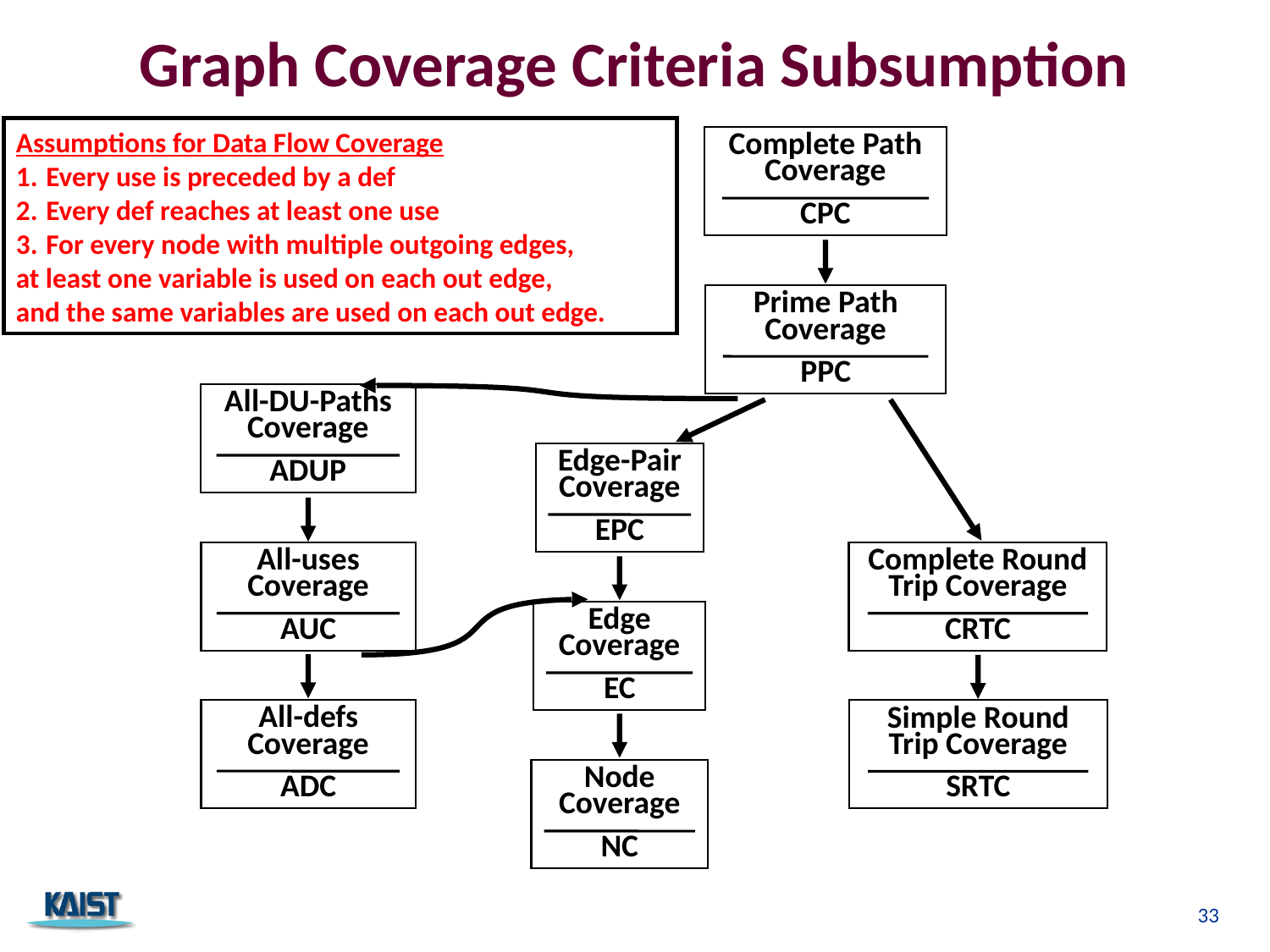

# Graph Coverage Criteria Subsumption
Assumptions for Data Flow Coverage
Every use is preceded by a def
Every def reaches at least one use
For every node with multiple outgoing edges,
at least one variable is used on each out edge,
and the same variables are used on each out edge.
Complete Path Coverage
CPC

Prime Path Coverage
PPC

All-DU-Paths Coverage
ADUP

Edge-Pair Coverage
EPC

All-uses Coverage
AUC

Complete Round Trip Coverage
CRTC

Edge Coverage
EC

All-defs Coverage
ADC

Simple Round Trip Coverage
SRTC

Node Coverage
NC

33